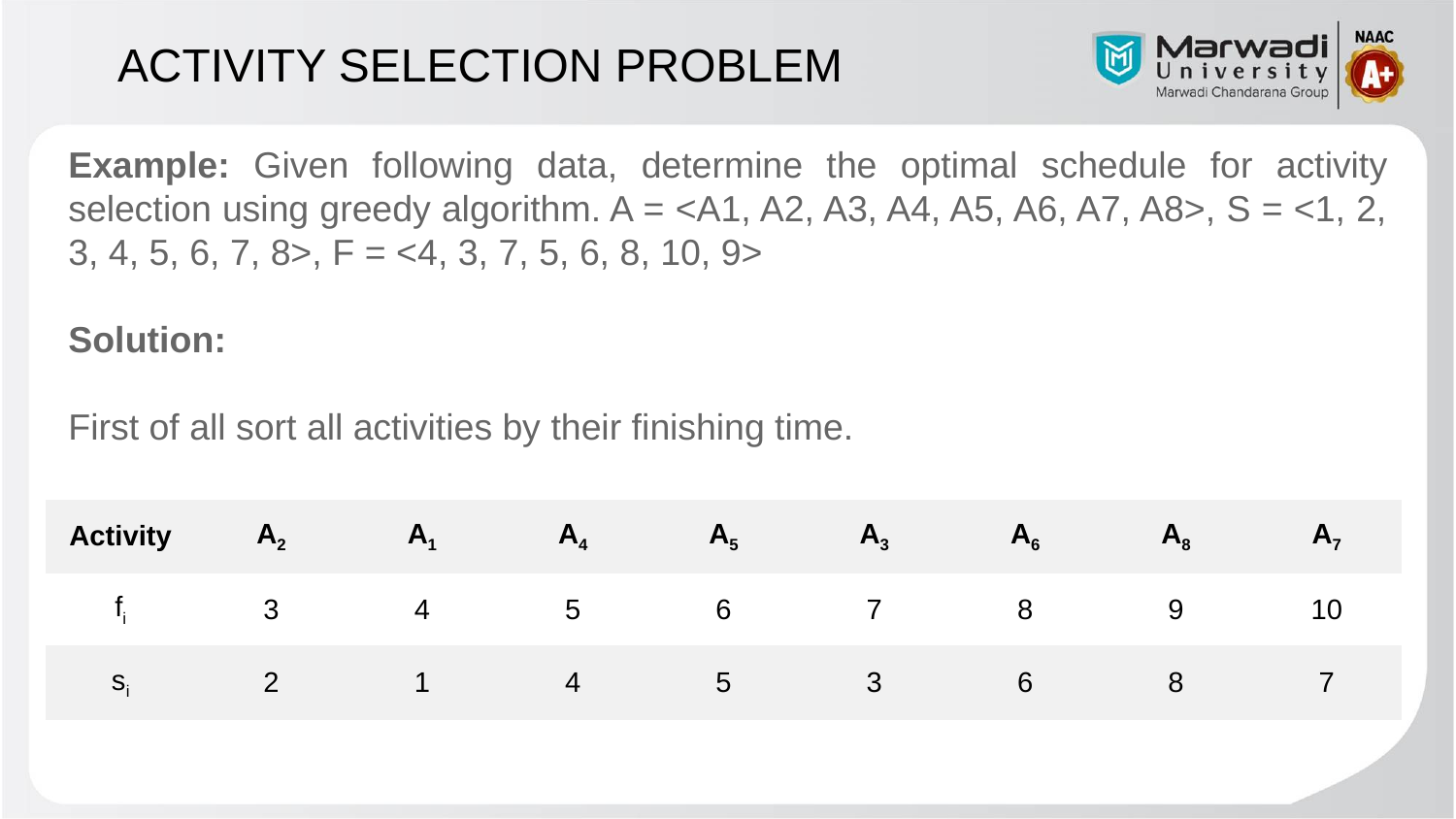

ACTIVITY SELECTION PROBLEM
Example: Given following data, determine the optimal schedule for activity selection using greedy algorithm. A = <A1, A2, A3, A4, A5, A6, A7, A8>, S = <1, 2, 3, 4, 5, 6, 7, 8>, F = <4, 3, 7, 5, 6, 8, 10, 9>

Solution:

First of all sort all activities by their finishing time.

| Activity | A2 | A1 | A4 | A5 | A3 | A6 | A8 | A7 |
| --- | --- | --- | --- | --- | --- | --- | --- | --- |
| fi | 3 | 4 | 5 | 6 | 7 | 8 | 9 | 10 |
| si | 2 | 1 | 4 | 5 | 3 | 6 | 8 | 7 |